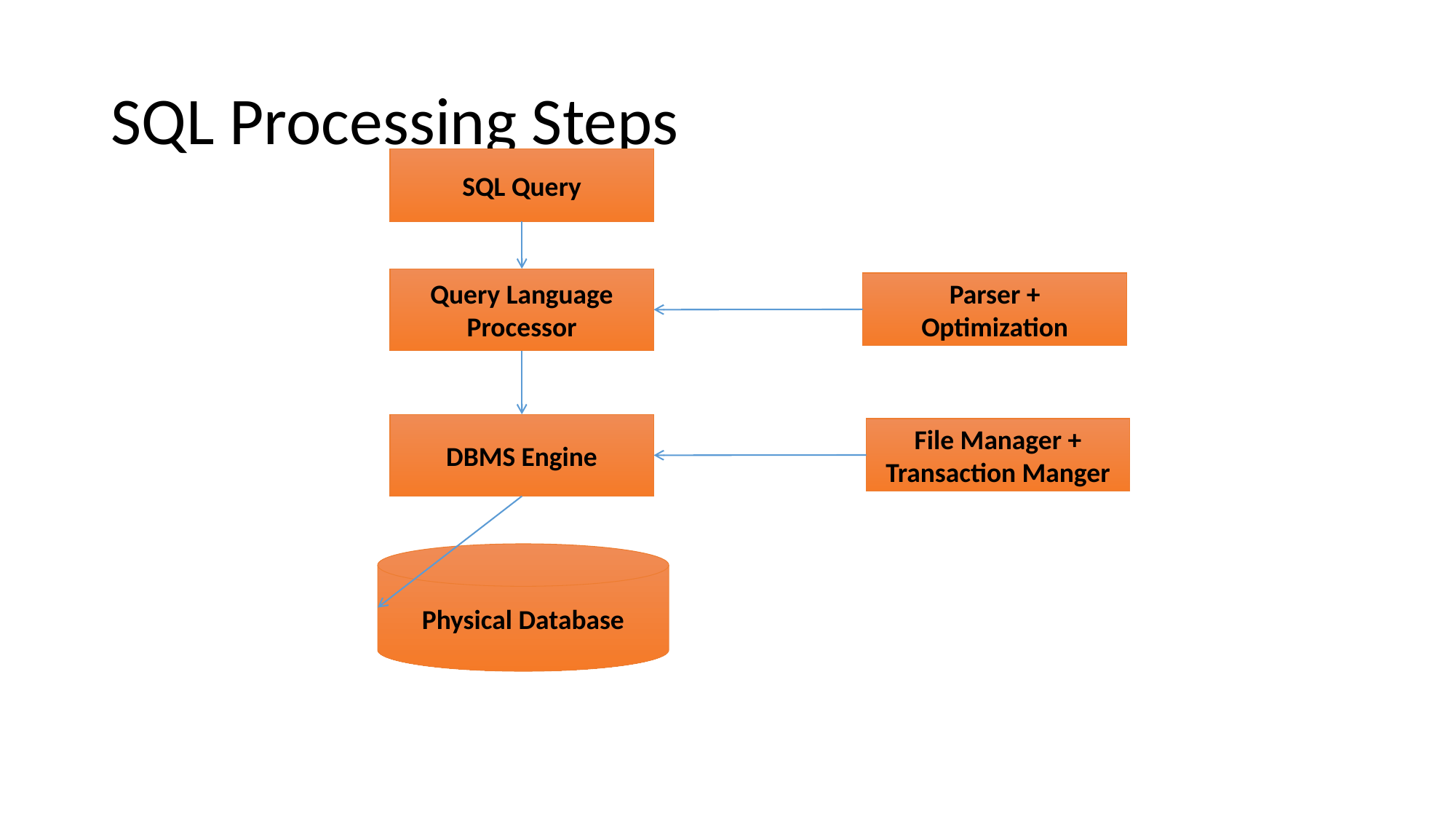

# SQL Processing Steps
SQL Query
Query Language Processor
Parser + Optimization
DBMS Engine
File Manager + Transaction Manger
Physical Database